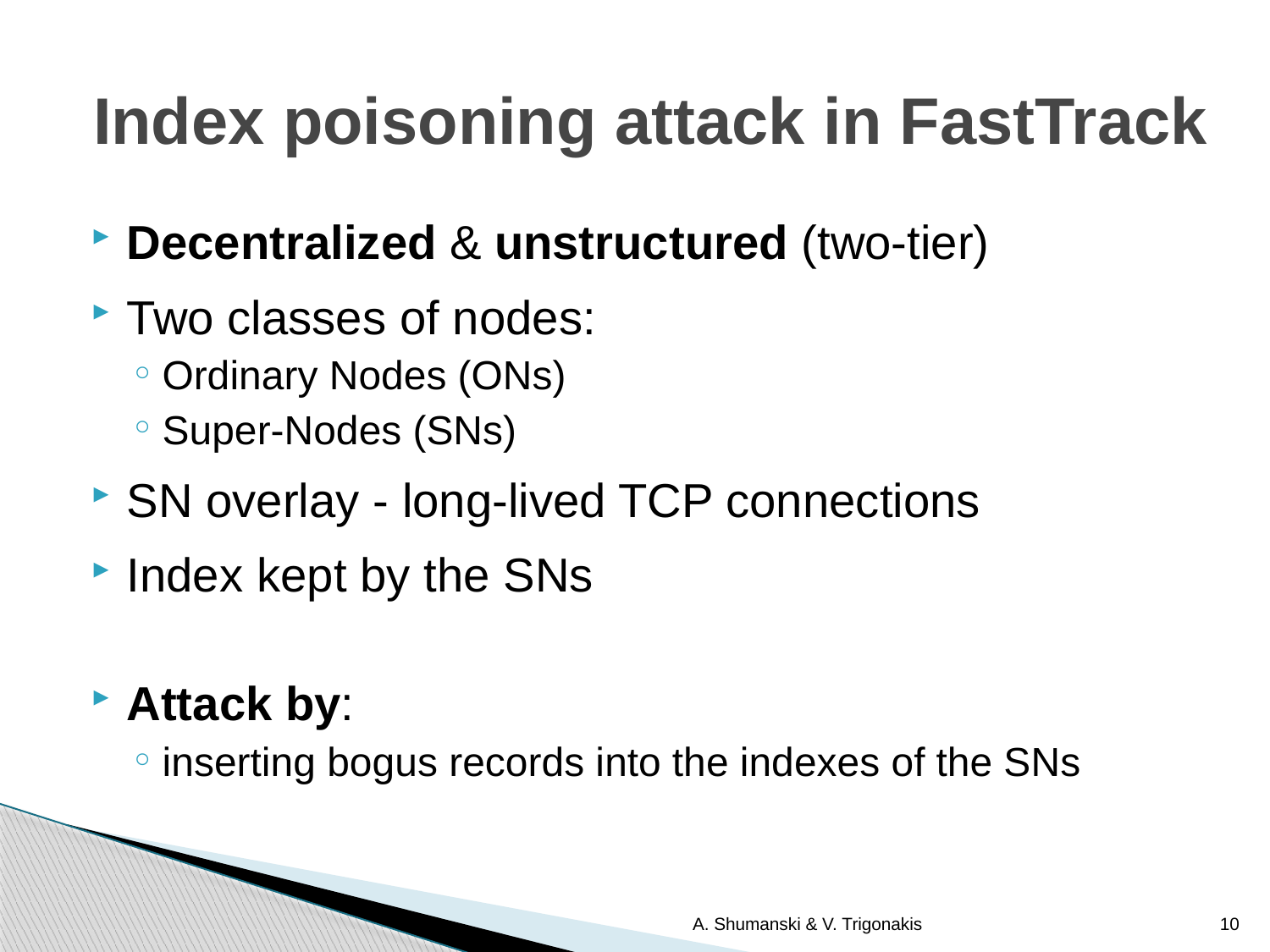

# Index poisoning attack in FastTrack
Decentralized & unstructured (two-tier)
Two classes of nodes:
Ordinary Nodes (ONs)
Super-Nodes (SNs)
SN overlay - long-lived TCP connections
Index kept by the SNs

Attack by:
inserting bogus records into the indexes of the SNs

A. Shumanski & V. Trigonakis
10